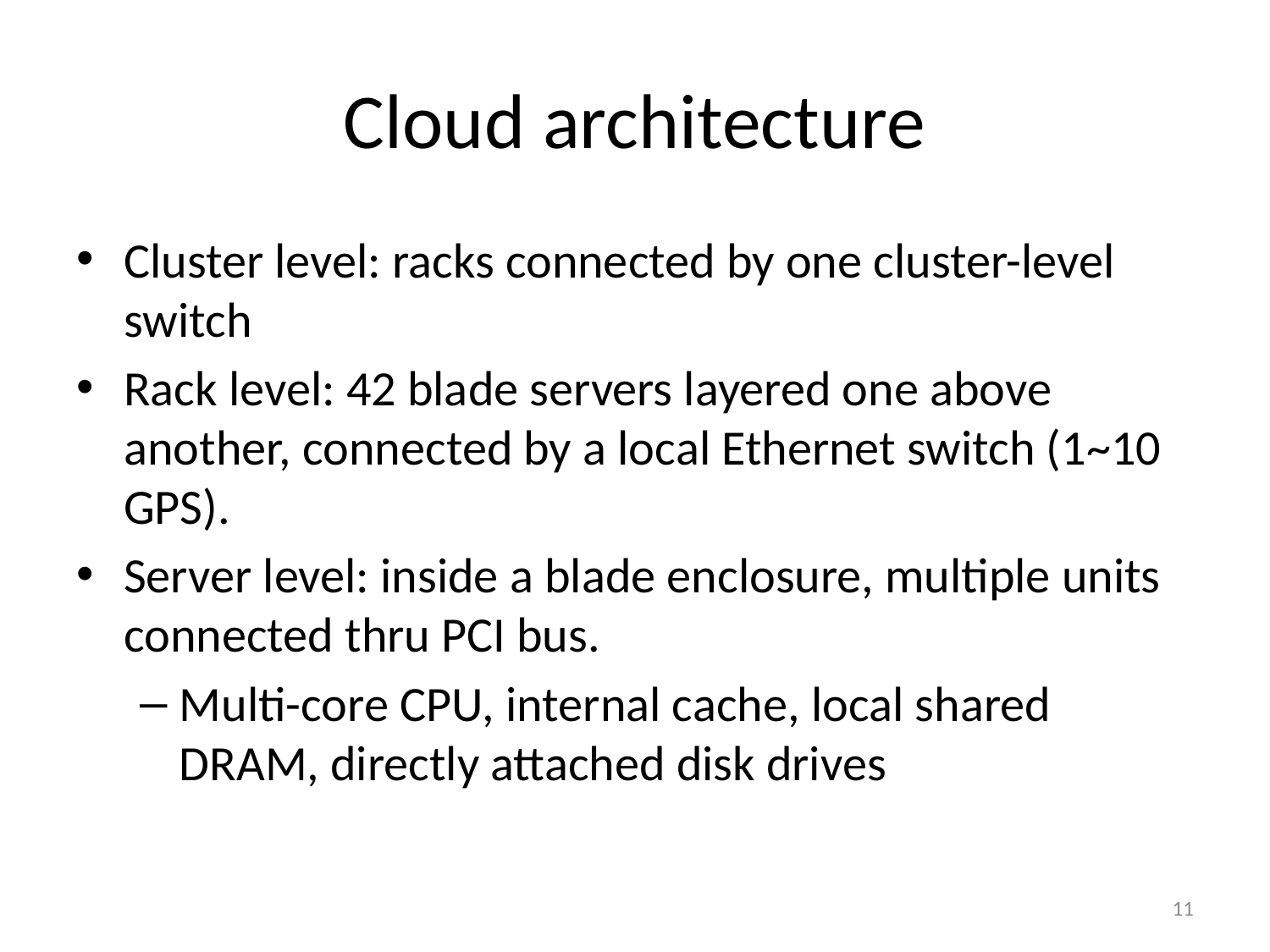

# Cloud architecture
Cluster level: racks connected by one cluster-level switch
Rack level: 42 blade servers layered one above another, connected by a local Ethernet switch (1~10 GPS).
Server level: inside a blade enclosure, multiple units connected thru PCI bus.
Multi-core CPU, internal cache, local shared DRAM, directly attached disk drives
11